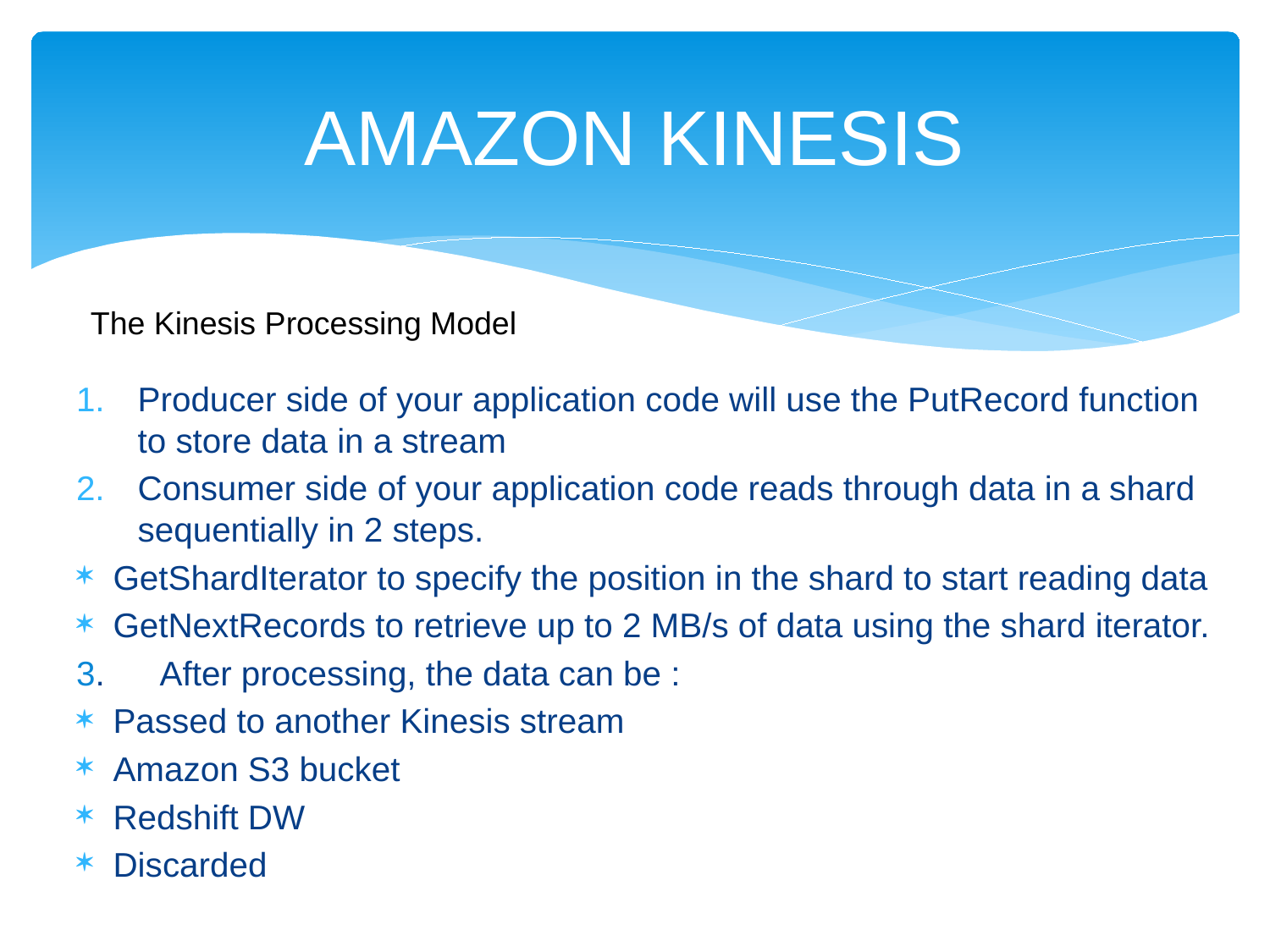

# AMAZON KINESIS
The Kinesis Processing Model
Producer side of your application code will use the PutRecord function to store data in a stream
Consumer side of your application code reads through data in a shard sequentially in 2 steps.
GetShardIterator to specify the position in the shard to start reading data
GetNextRecords to retrieve up to 2 MB/s of data using the shard iterator.
3.      After processing, the data can be :
Passed to another Kinesis stream
Amazon S3 bucket
Redshift DW
Discarded